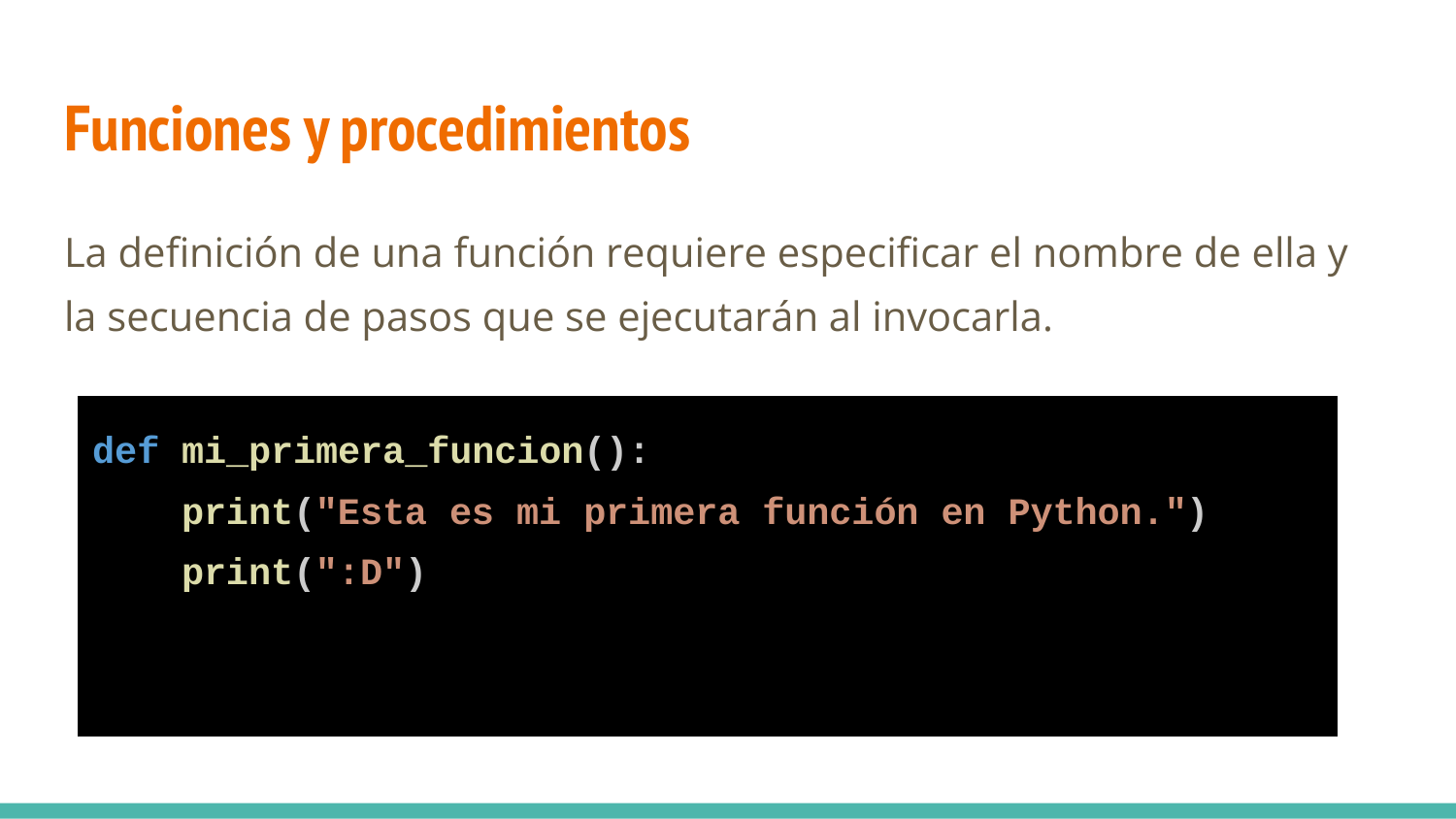

# Funciones y procedimientos
La definición de una función requiere especificar el nombre de ella y la secuencia de pasos que se ejecutarán al invocarla.
def mi_primera_funcion():
    print("Esta es mi primera función en Python.")
    print(":D")